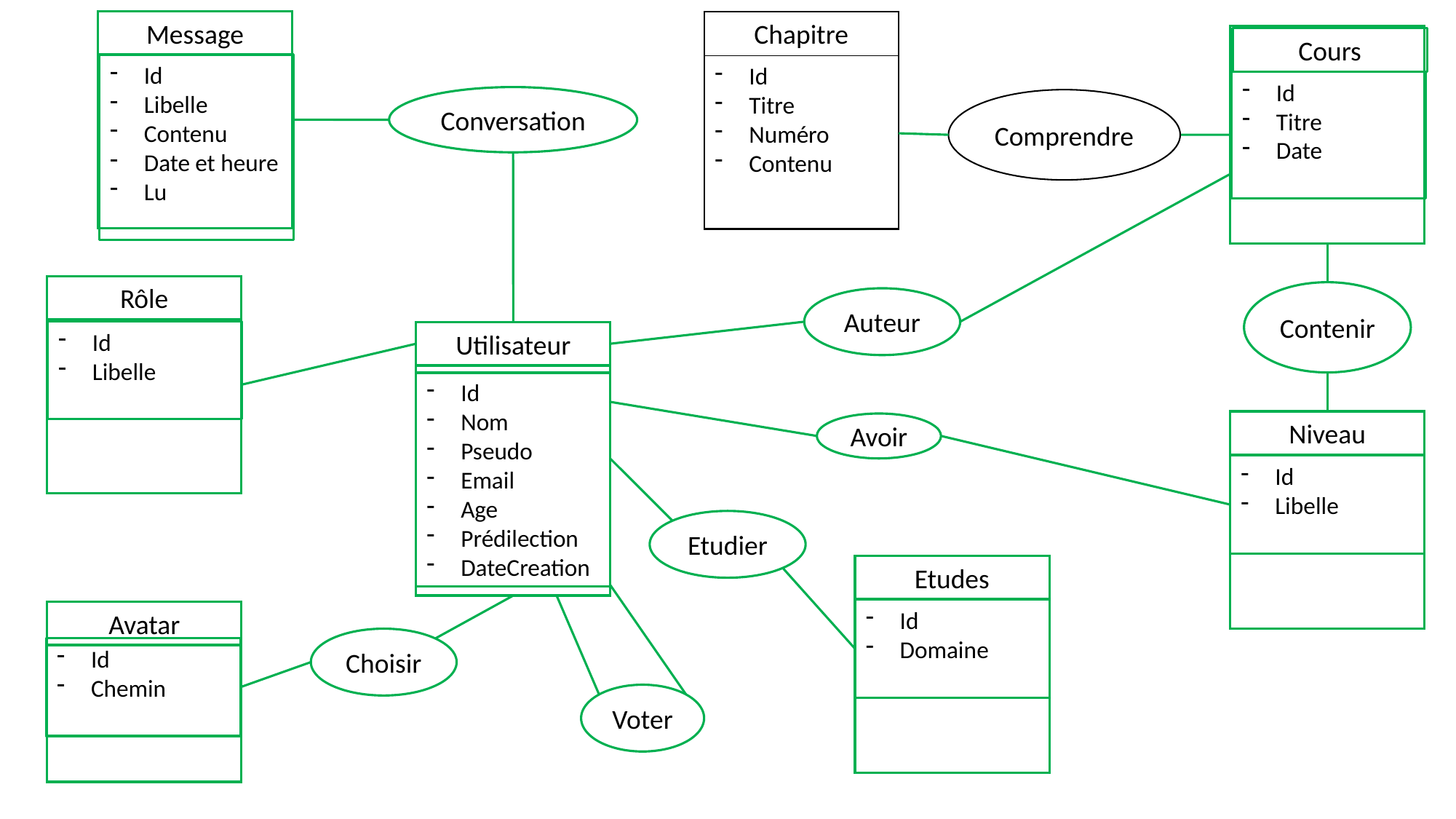

Message

Chapitre
Id
Titre
Numéro
Contenu

Cours
Id
Titre
Date

Id
Libelle
Contenu
Date et heure
Lu

Conversation
Comprendre

Rôle
Id
Libelle

Contenir
Auteur

Utilisateur
Id
Nom
Pseudo
Email
Age
Prédilection
DateCreation

Niveau
Id
Libelle

Avoir
Etudier

Etudes
Id
Domaine

Avatar
Id
Chemin

Choisir
Voter